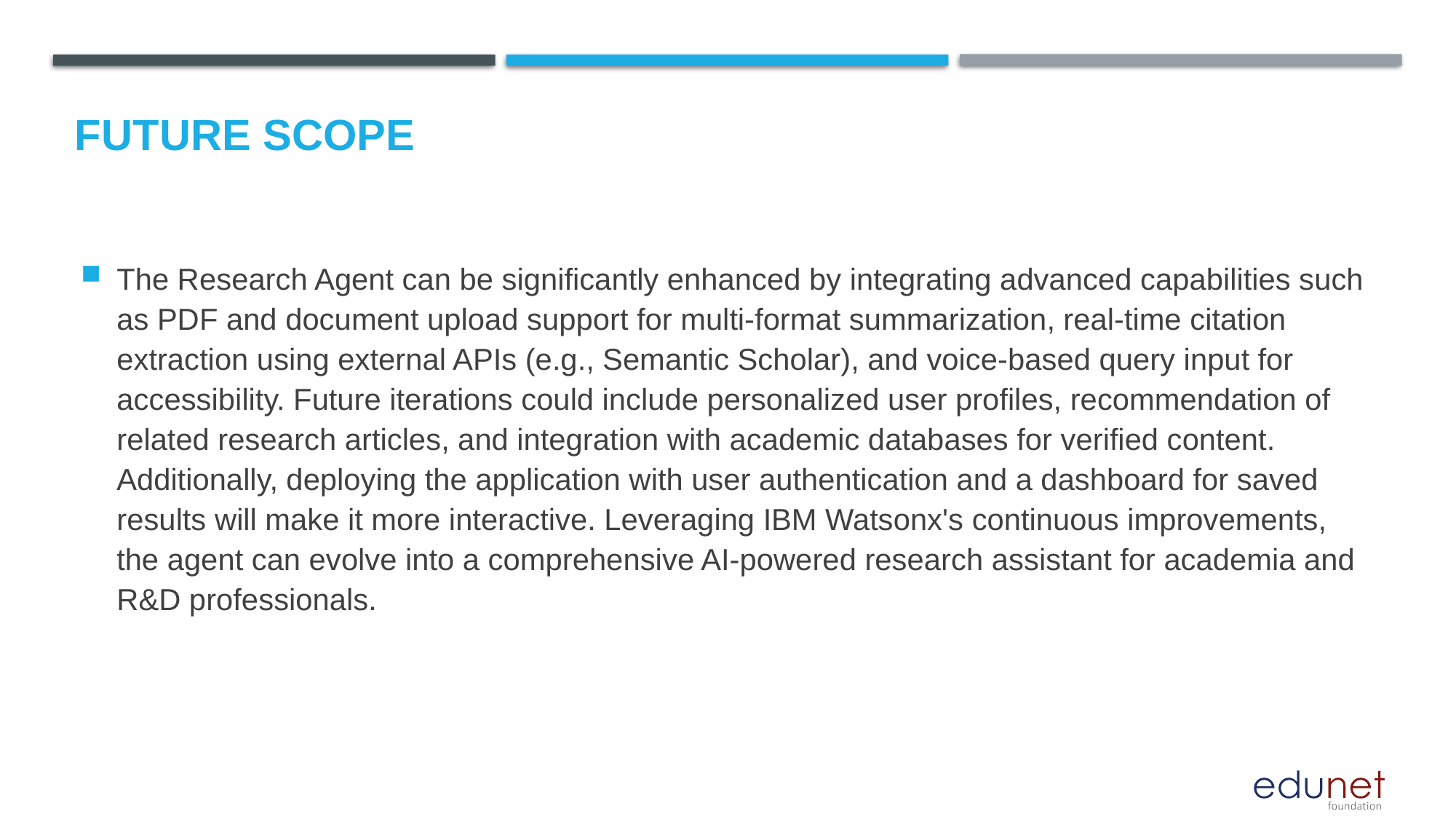

Future scope

The Research Agent can be significantly enhanced by integrating advanced capabilities such as PDF and document upload support for multi-format summarization, real-time citation extraction using external APIs (e.g., Semantic Scholar), and voice-based query input for accessibility. Future iterations could include personalized user profiles, recommendation of related research articles, and integration with academic databases for verified content. Additionally, deploying the application with user authentication and a dashboard for saved results will make it more interactive. Leveraging IBM Watsonx's continuous improvements, the agent can evolve into a comprehensive AI-powered research assistant for academia and R&D professionals.